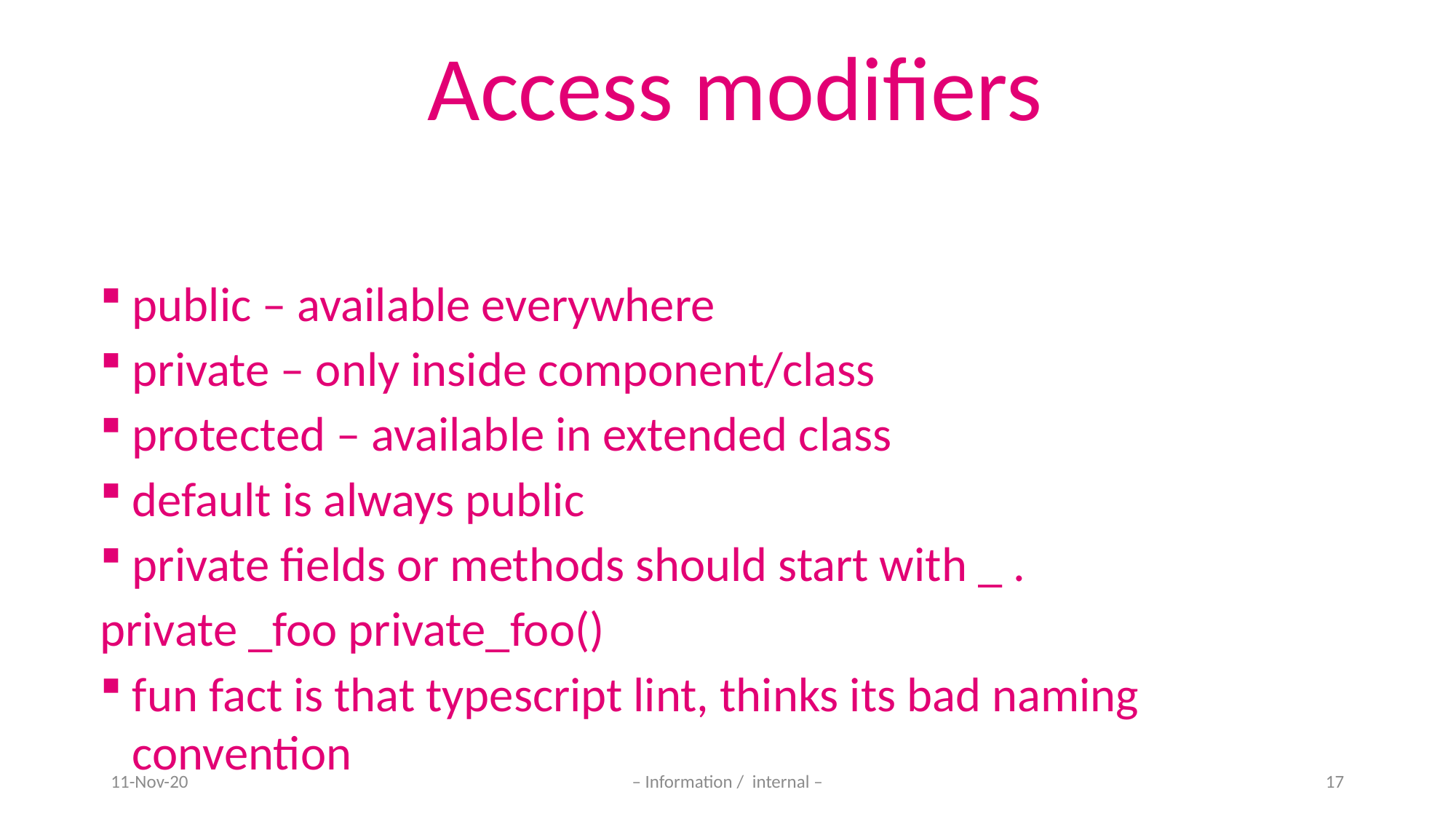

Access modifiers
public – available everywhere
private – only inside component/class
protected – available in extended class
default is always public
private fields or methods should start with _ .
private _foo private_foo()
fun fact is that typescript lint, thinks its bad naming convention
11-Nov-20
– Information /  internal –
17